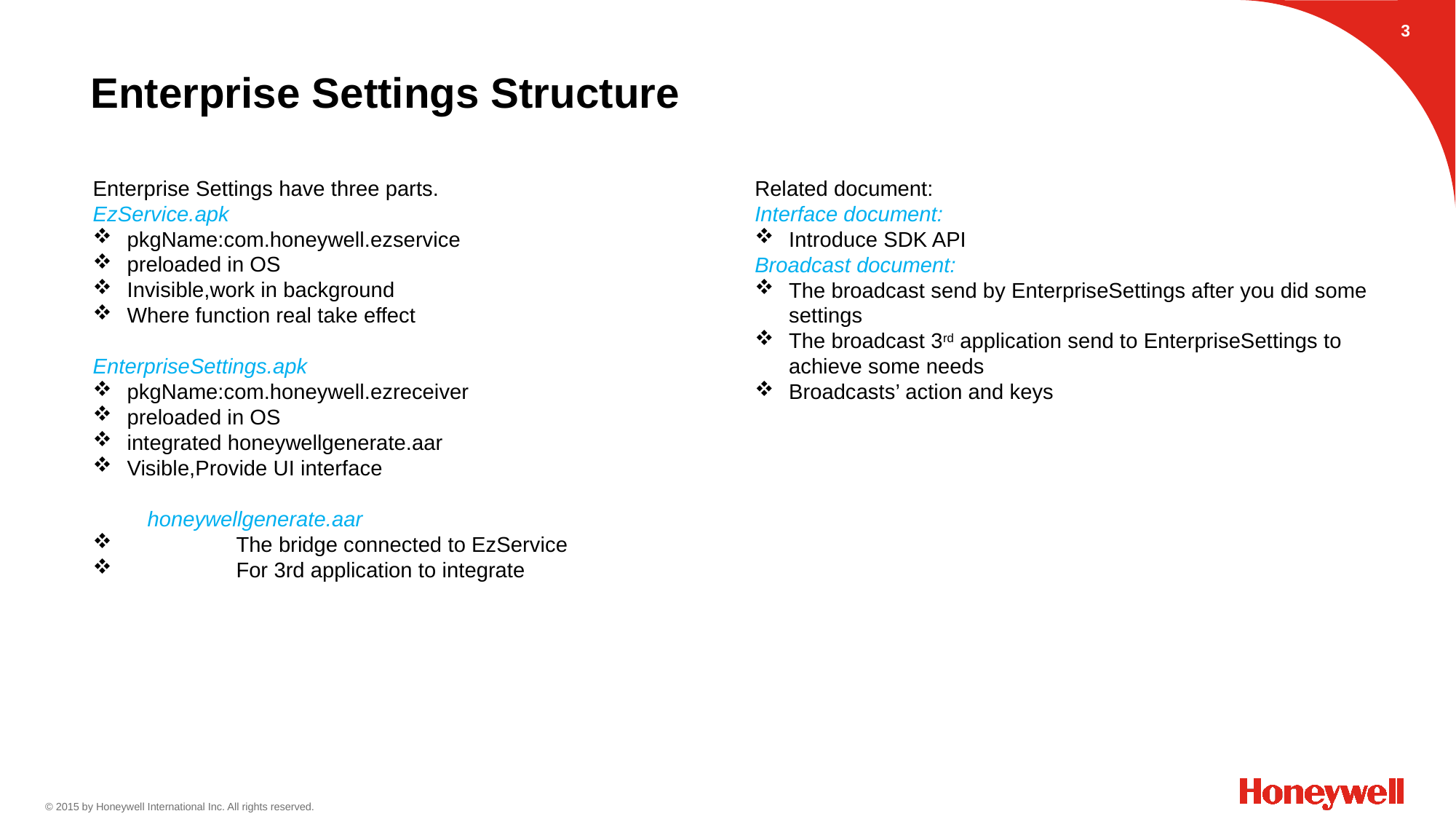

3
# Enterprise Settings Structure
Enterprise Settings have three parts.
EzService.apk
pkgName:com.honeywell.ezservice
preloaded in OS
Invisible,work in background
Where function real take effect

EnterpriseSettings.apk
pkgName:com.honeywell.ezreceiver
preloaded in OS
integrated honeywellgenerate.aar
Visible,Provide UI interface

honeywellgenerate.aar
	The bridge connected to EzService
	For 3rd application to integrate

Related document:
Interface document:
Introduce SDK API
Broadcast document:
The broadcast send by EnterpriseSettings after you did some settings
The broadcast 3rd application send to EnterpriseSettings to achieve some needs
Broadcasts’ action and keys